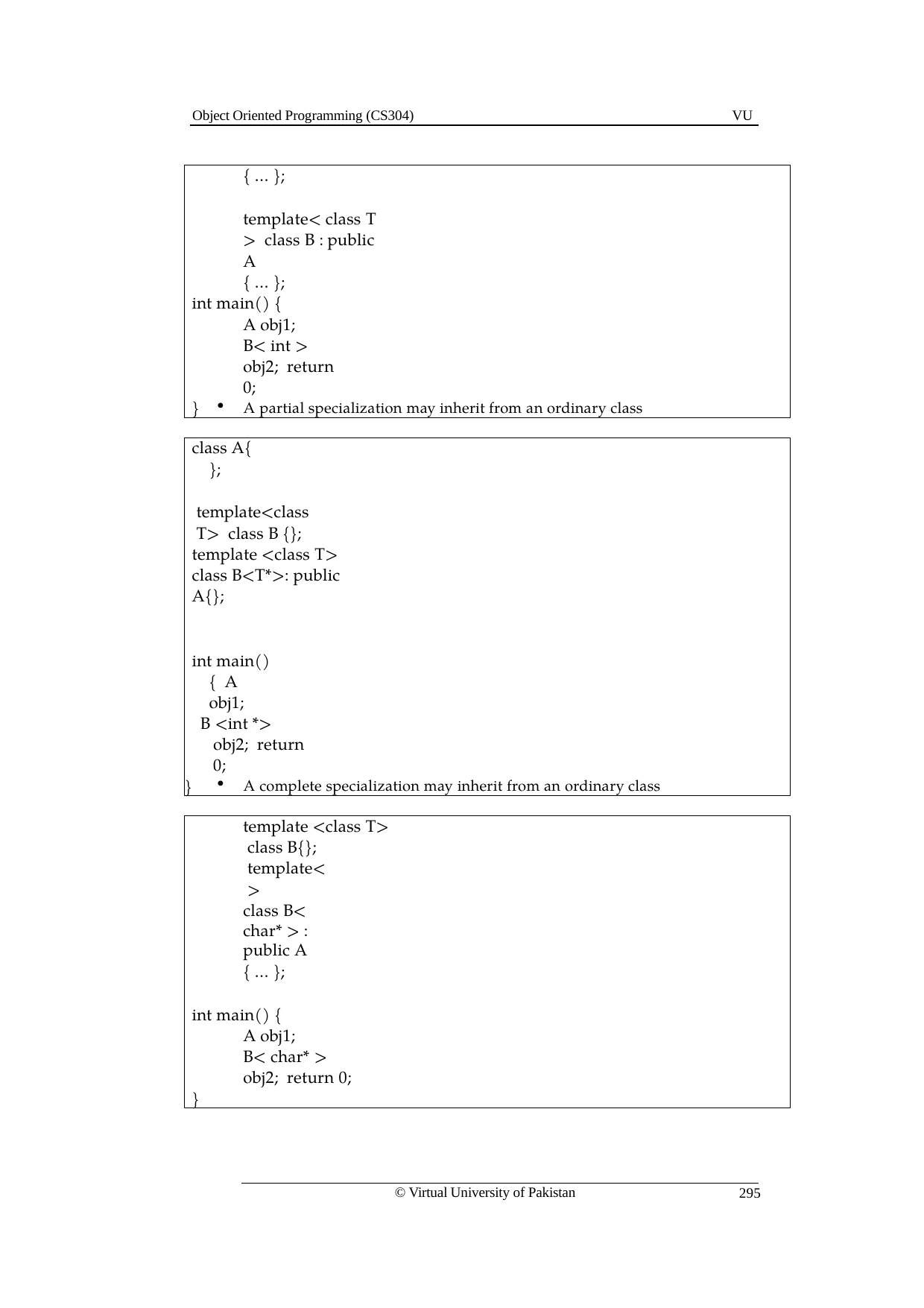

Object Oriented Programming (CS304)
VU

{ … };

template< class T >  class B : public A
{ … };
int main() {
A obj1;
B< int > obj2;  return 0;
}
A partial specialization may inherit from an ordinary class
class A{
};

template<class T>  class B {};
template <class T>  class B<T*>: public A{};

int main() {  A obj1;
B <int *> obj2;  return 0;
}
A complete specialization may inherit from an ordinary class
template <class T>
class B{};  template< >
class B< char* > : public A
{ … };

int main() {
A obj1;
B< char* > obj2;  return 0;
}
© Virtual University of Pakistan

295